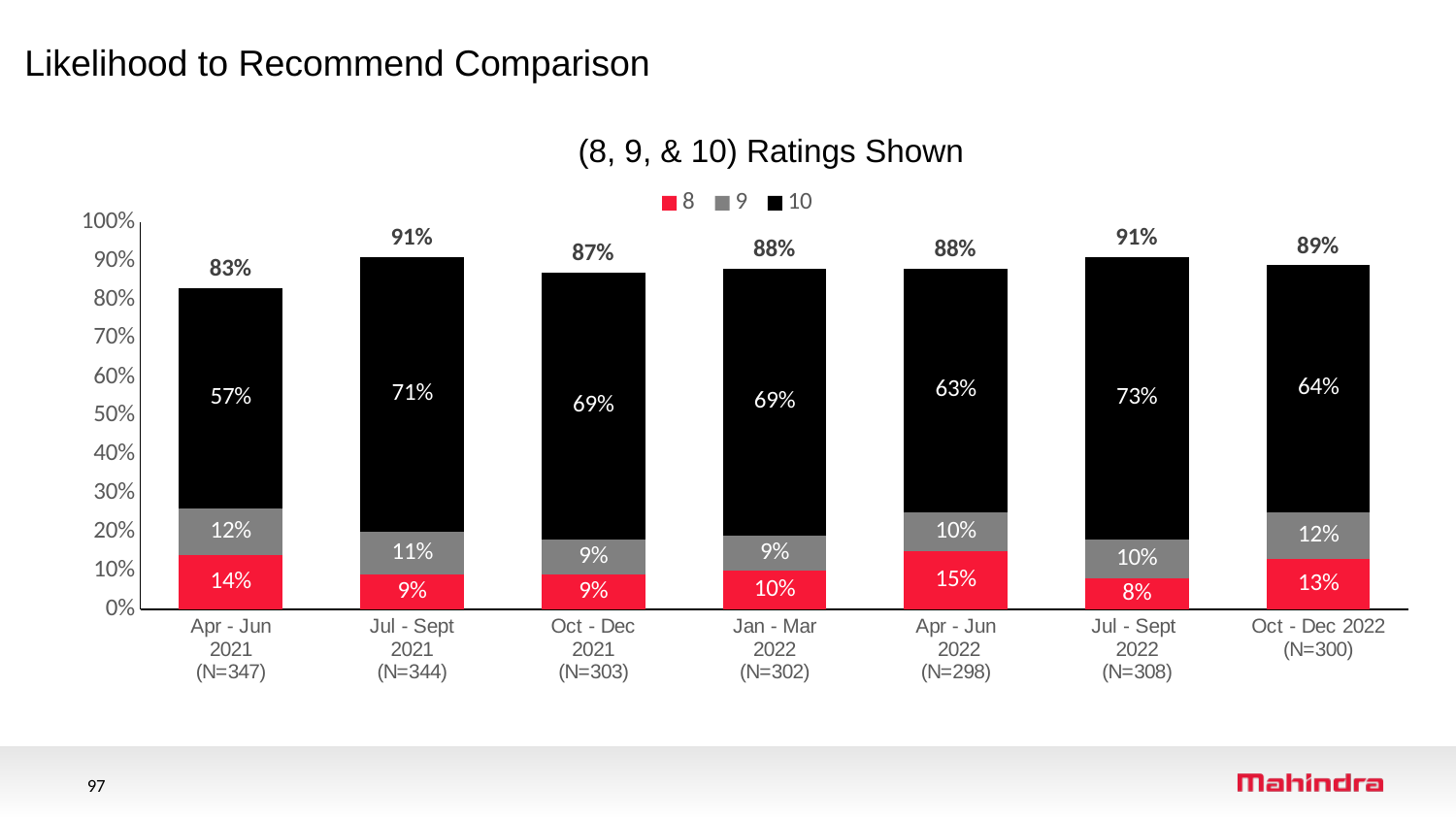

Likelihood to Recommend Comparison

### Chart

| Category | 8 | 9 | 10 | Top Box |
|---|---|---|---|---|
| Apr - Jun
2021
(N=347) | 0.14 | 0.12 | 0.57 | 0.83 |
| Jul - Sept
2021
(N=344) | 0.09 | 0.11 | 0.71 | 0.91 |
| Oct - Dec
2021
(N=303) | 0.09 | 0.09 | 0.69 | 0.87 |
| Jan - Mar
2022
(N=302) | 0.1 | 0.09 | 0.69 | 0.88 |
| Apr - Jun
 2022
(N=298) | 0.15 | 0.1 | 0.63 | 0.88 |
| Jul - Sept
2022
(N=308) | 0.08 | 0.1 | 0.73 | 0.91 |
| Oct - Dec 2022
(N=300) | 0.13 | 0.12 | 0.64 | 0.89 |
 (8, 9, & 10) Ratings Shown
97